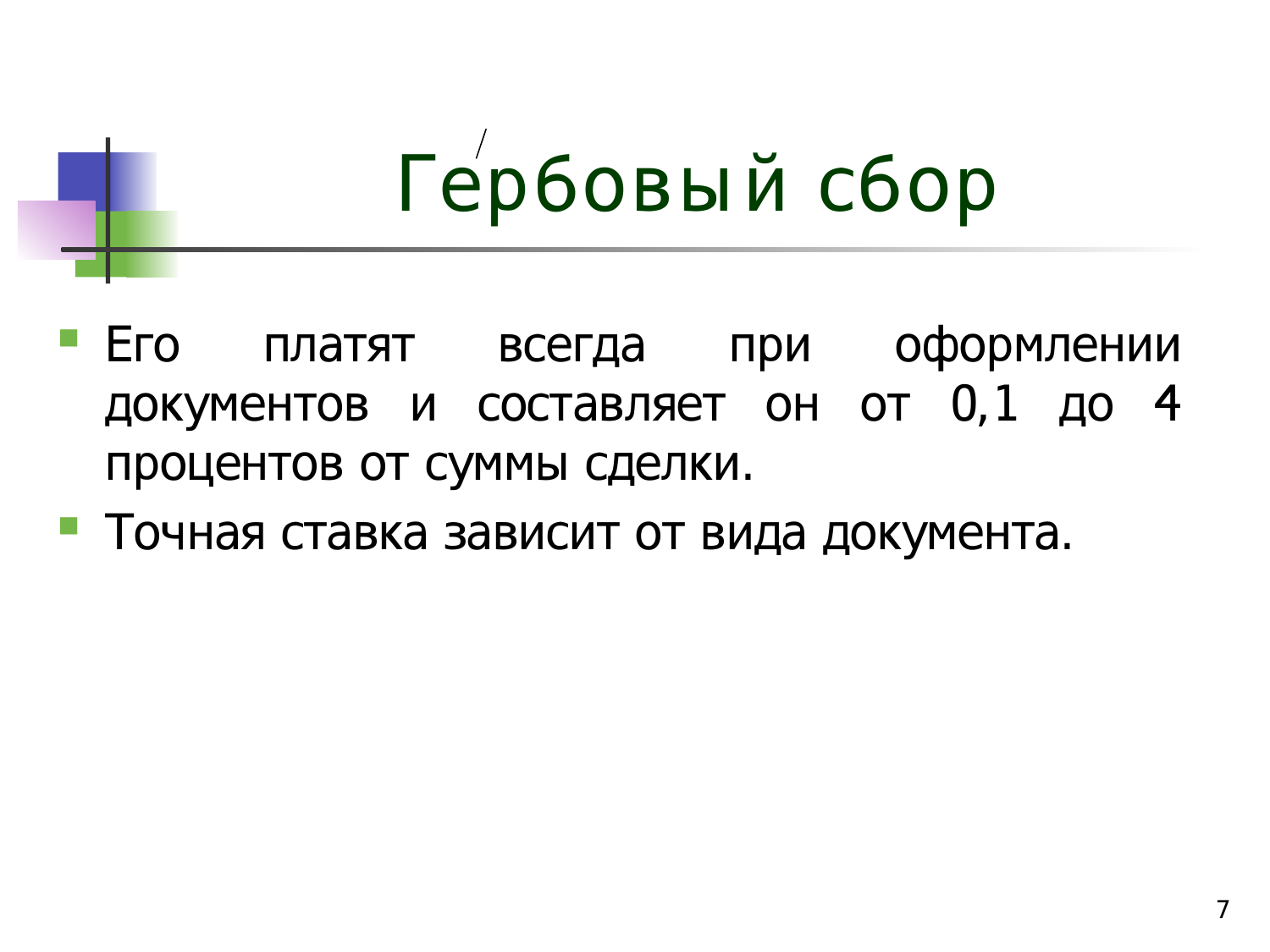

# Гербовый сбор
Его платят всегда при оформлении документов и составляет он от 0,1 до 4 процентов от суммы сделки.
Точная ставка зависит от вида документа.
7